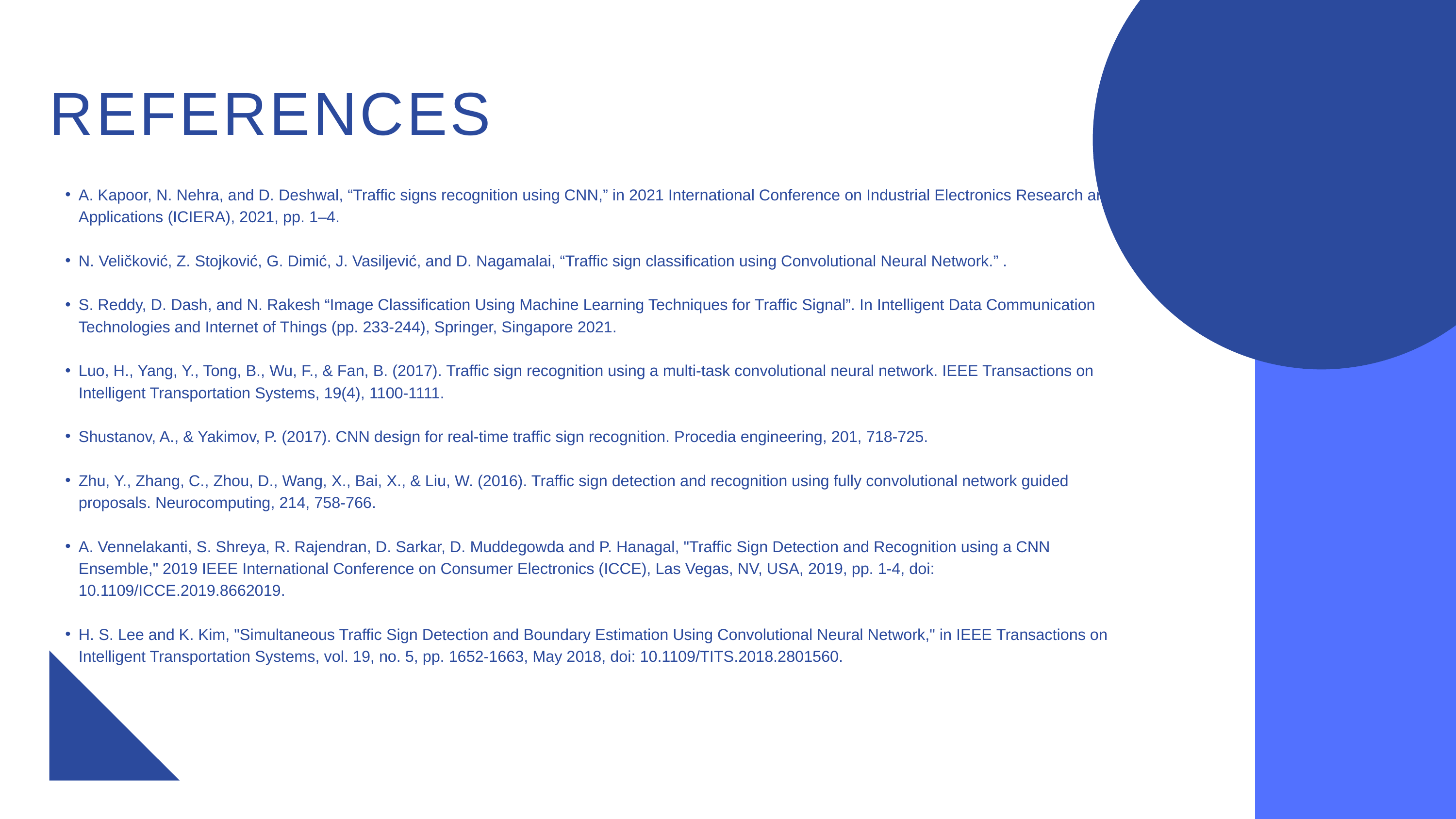

REFERENCES
A. Kapoor, N. Nehra, and D. Deshwal, “Traffic signs recognition using CNN,” in 2021 International Conference on Industrial Electronics Research and Applications (ICIERA), 2021, pp. 1–4.

N. Veličković, Z. Stojković, G. Dimić, J. Vasiljević, and D. Nagamalai, “Traffic sign classification using Convolutional Neural Network.” .

S. Reddy, D. Dash, and N. Rakesh “Image Classification Using Machine Learning Techniques for Traffic Signal”. In Intelligent Data Communication Technologies and Internet of Things (pp. 233-244), Springer, Singapore 2021.

Luo, H., Yang, Y., Tong, B., Wu, F., & Fan, B. (2017). Traffic sign recognition using a multi-task convolutional neural network. IEEE Transactions on Intelligent Transportation Systems, 19(4), 1100-1111.

Shustanov, A., & Yakimov, P. (2017). CNN design for real-time traffic sign recognition. Procedia engineering, 201, 718-725.

Zhu, Y., Zhang, C., Zhou, D., Wang, X., Bai, X., & Liu, W. (2016). Traffic sign detection and recognition using fully convolutional network guided proposals. Neurocomputing, 214, 758-766.

A. Vennelakanti, S. Shreya, R. Rajendran, D. Sarkar, D. Muddegowda and P. Hanagal, "Traffic Sign Detection and Recognition using a CNN Ensemble," 2019 IEEE International Conference on Consumer Electronics (ICCE), Las Vegas, NV, USA, 2019, pp. 1-4, doi: 10.1109/ICCE.2019.8662019.

H. S. Lee and K. Kim, "Simultaneous Traffic Sign Detection and Boundary Estimation Using Convolutional Neural Network," in IEEE Transactions on Intelligent Transportation Systems, vol. 19, no. 5, pp. 1652-1663, May 2018, doi: 10.1109/TITS.2018.2801560.